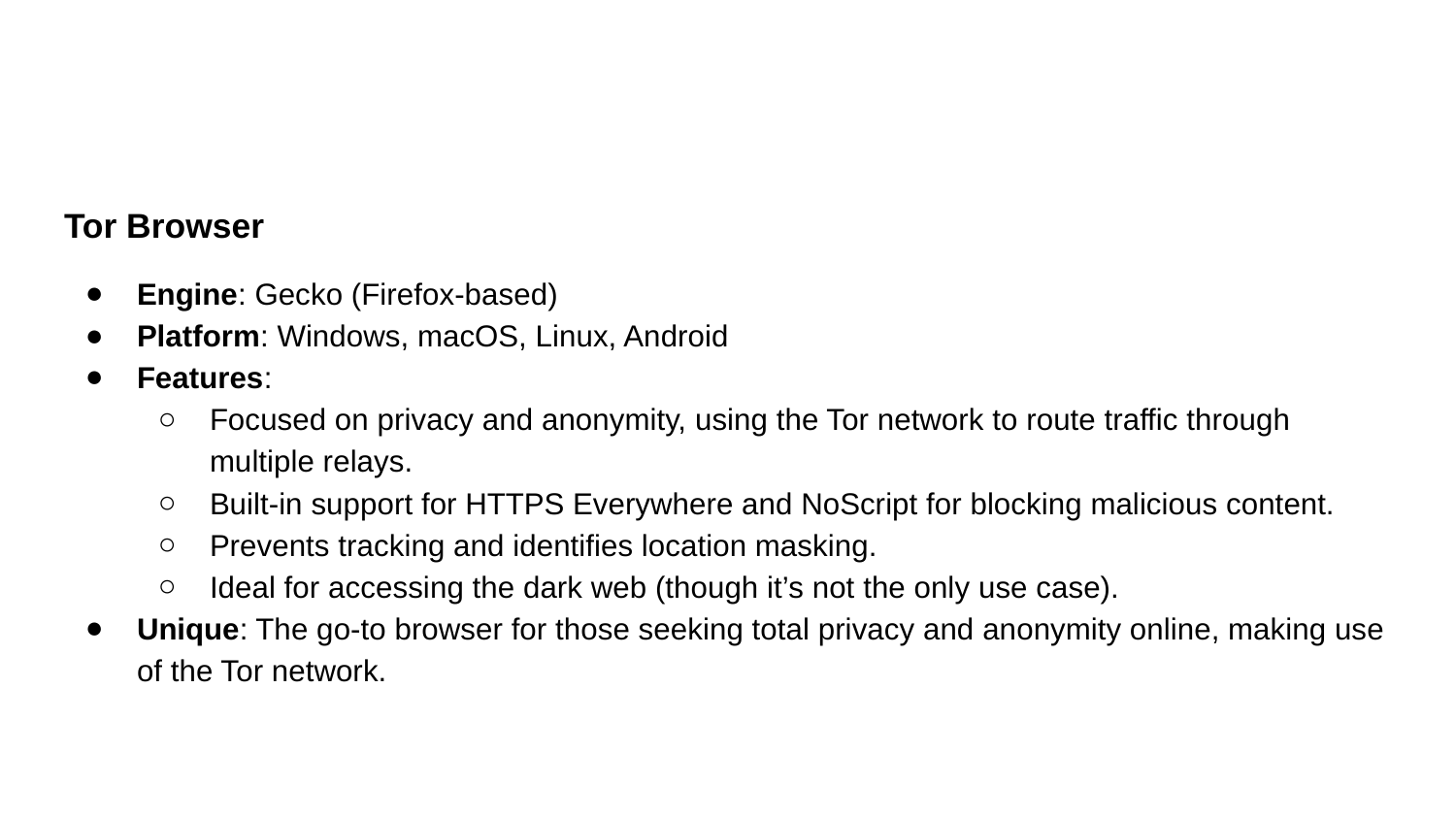

Tor Browser
Engine: Gecko (Firefox-based)
Platform: Windows, macOS, Linux, Android
Features:
Focused on privacy and anonymity, using the Tor network to route traffic through multiple relays.
Built-in support for HTTPS Everywhere and NoScript for blocking malicious content.
Prevents tracking and identifies location masking.
Ideal for accessing the dark web (though it’s not the only use case).
Unique: The go-to browser for those seeking total privacy and anonymity online, making use of the Tor network.